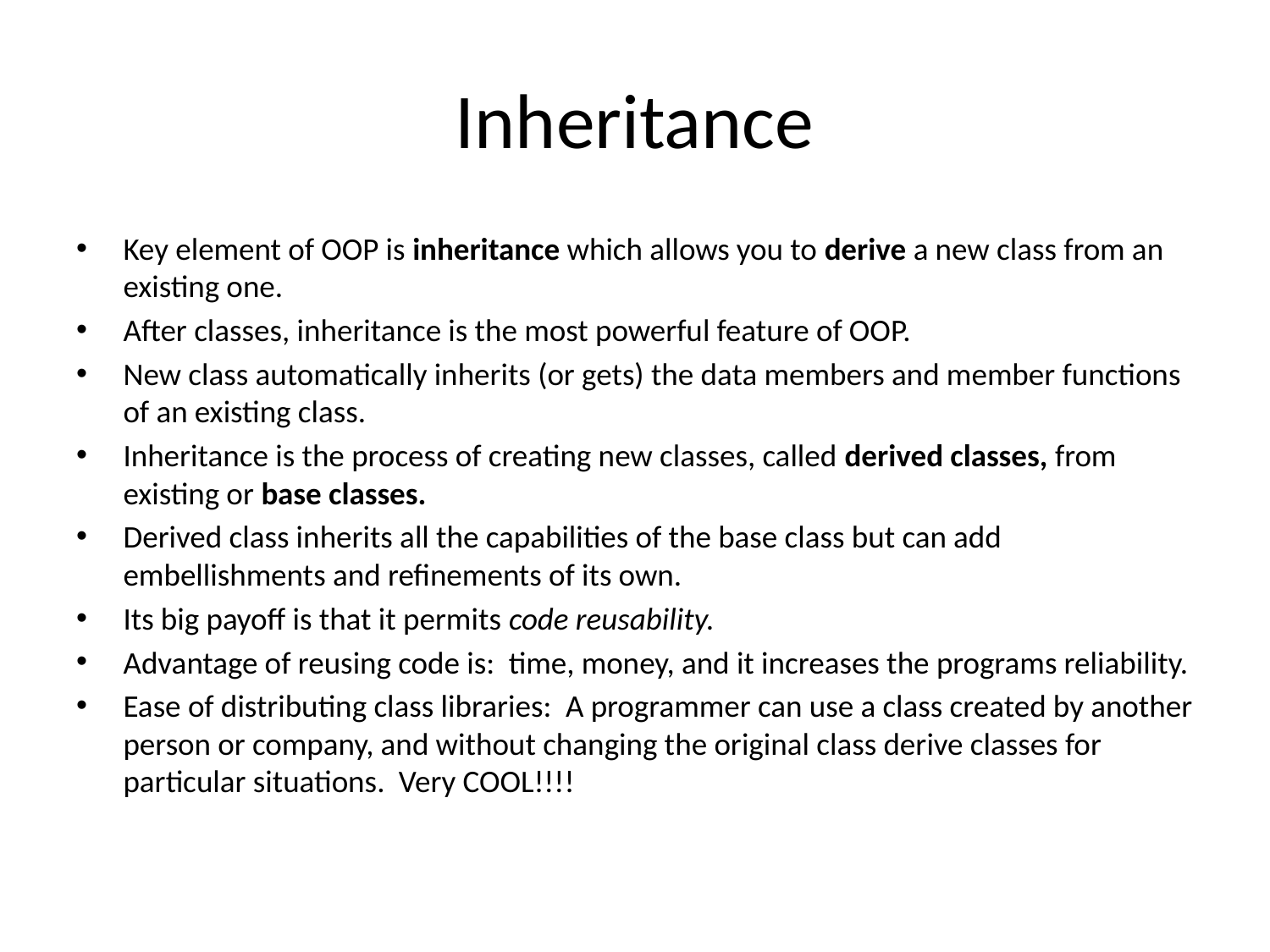

# Inheritance
Key element of OOP is inheritance which allows you to derive a new class from an existing one.
After classes, inheritance is the most powerful feature of OOP.
New class automatically inherits (or gets) the data members and member functions of an existing class.
Inheritance is the process of creating new classes, called derived classes, from existing or base classes.
Derived class inherits all the capabilities of the base class but can add embellishments and refinements of its own.
Its big payoff is that it permits code reusability.
Advantage of reusing code is:  time, money, and it increases the programs reliability.
Ease of distributing class libraries:  A programmer can use a class created by another person or company, and without changing the original class derive classes for particular situations.  Very COOL!!!!